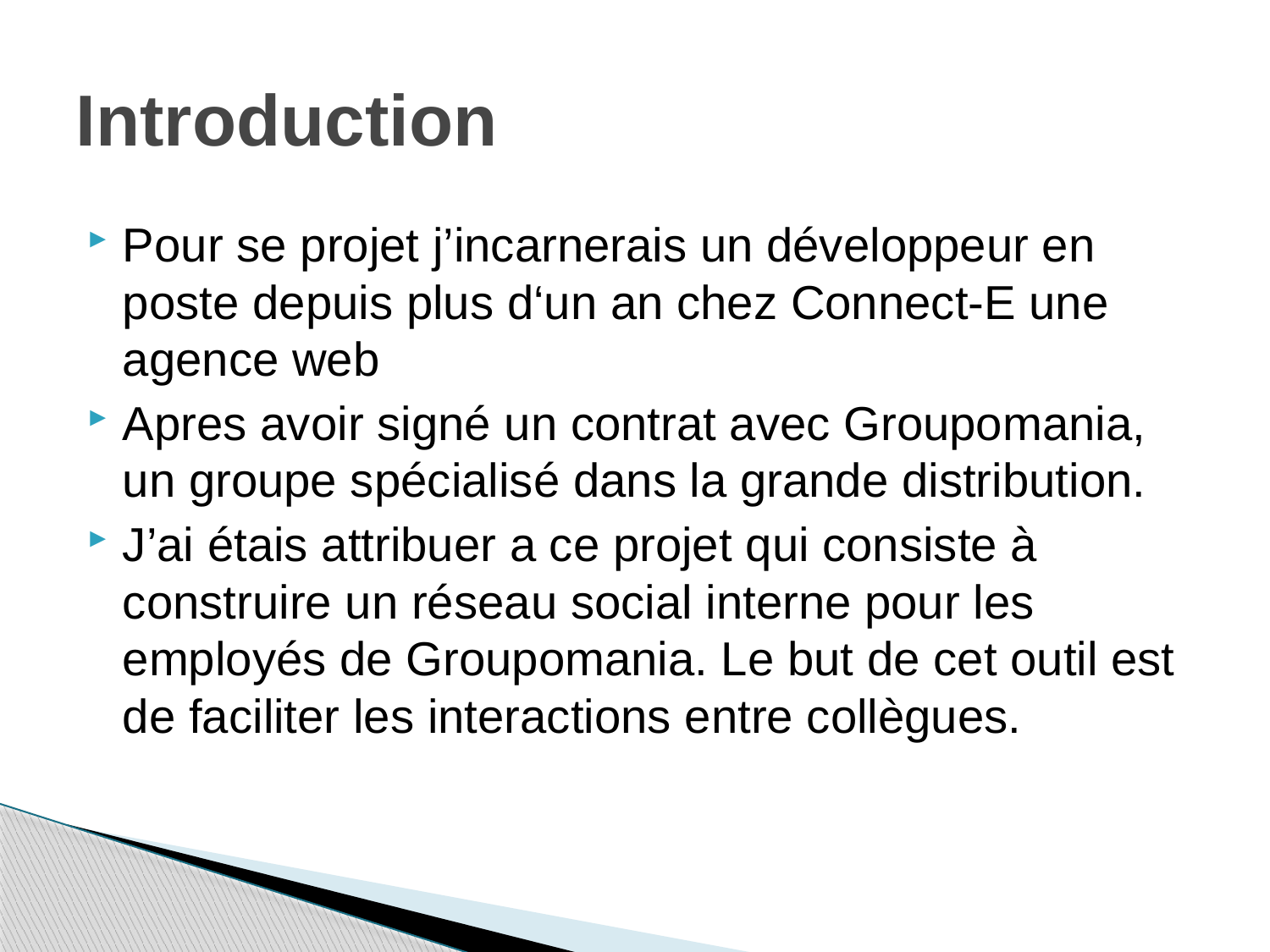

# Introduction
Pour se projet j’incarnerais un développeur en poste depuis plus d‘un an chez Connect-E une agence web
Apres avoir signé un contrat avec Groupomania, un groupe spécialisé dans la grande distribution.
J’ai étais attribuer a ce projet qui consiste à construire un réseau social interne pour les employés de Groupomania. Le but de cet outil est de faciliter les interactions entre collègues.